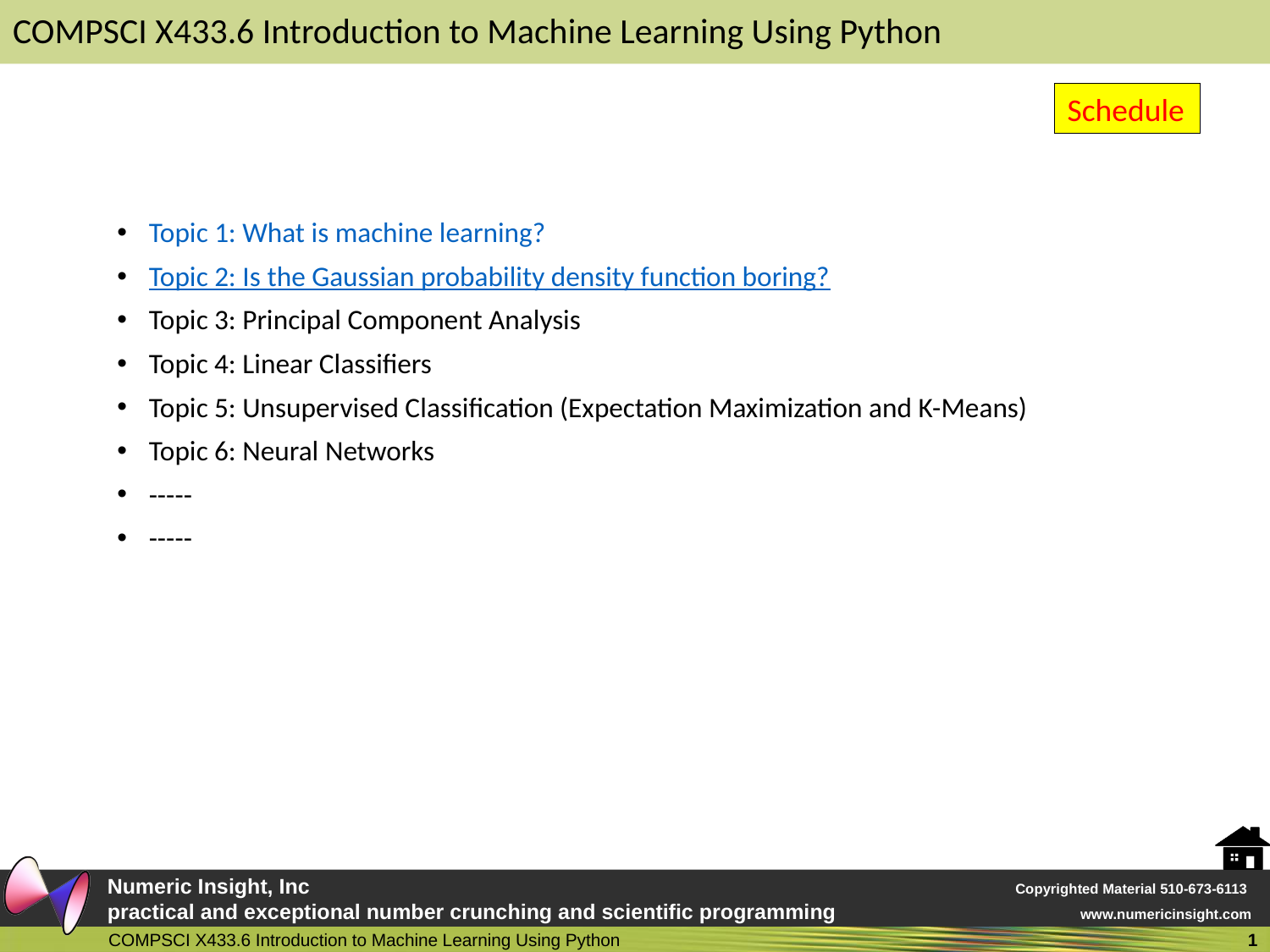

# COMPSCI X433.6 Introduction to Machine Learning Using Python
Schedule
Topic 1: What is machine learning?
Topic 2: Is the Gaussian probability density function boring?
Topic 3: Principal Component Analysis
Topic 4: Linear Classifiers
Topic 5: Unsupervised Classification (Expectation Maximization and K-Means)
Topic 6: Neural Networks
-----
-----